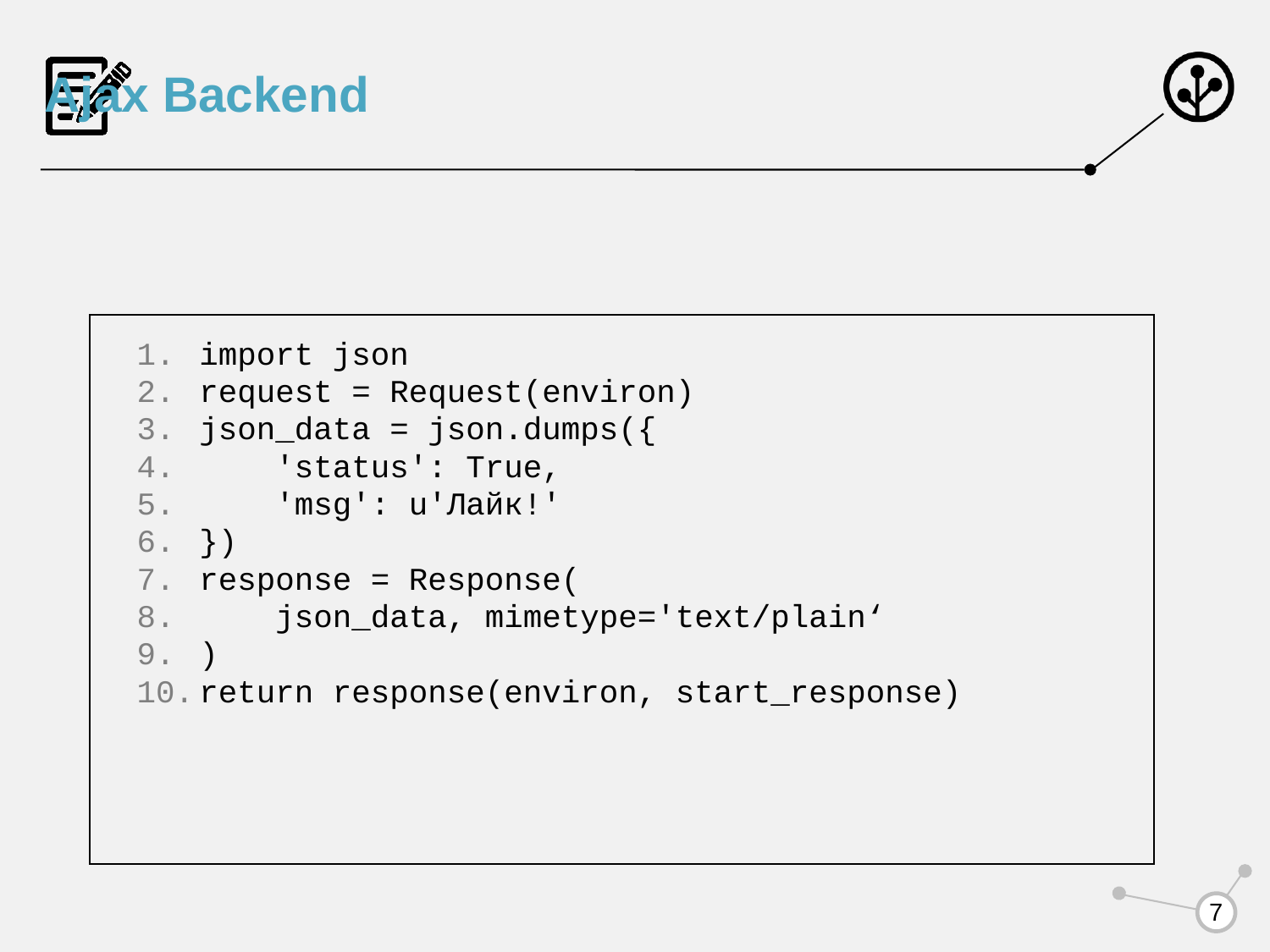

# Ajax Backend

import json
request = Request(environ)
json_data = json.dumps({
    'status': True,
    'msg': u'Лайк!'
})
response = Response(
    json_data, mimetype='text/plain‘
)
return response(environ, start_response)
7